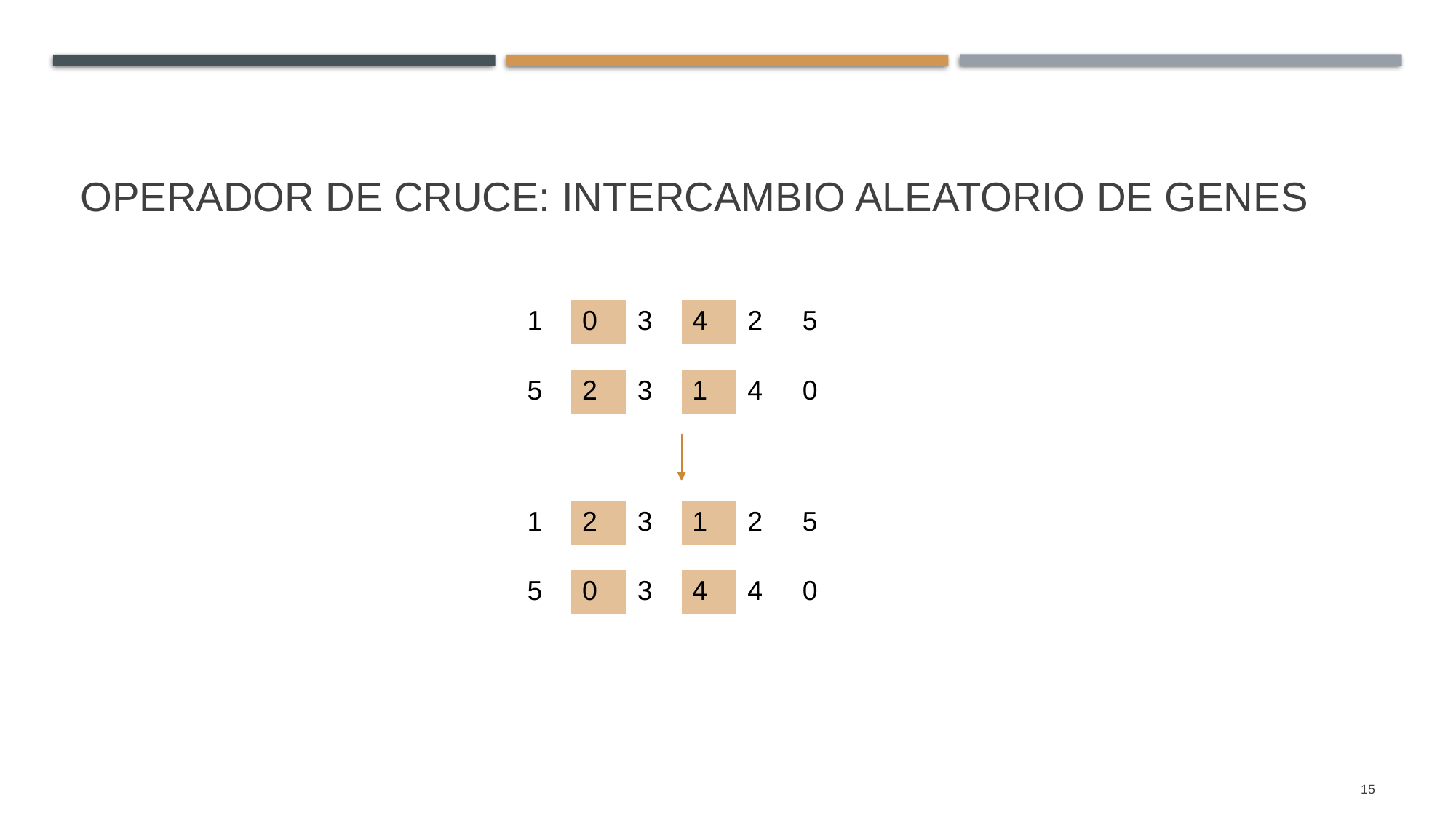

# Operador de cruce: Intercambio aleatorio de genes
| 1 | 0 | 3 | 4 | 2 | 5 |
| --- | --- | --- | --- | --- | --- |

| 5 | 2 | 3 | 1 | 4 | 0 |
| --- | --- | --- | --- | --- | --- |
| 1 | 2 | 3 | 1 | 2 | 5 |
| --- | --- | --- | --- | --- | --- |
| 5 | 0 | 3 | 4 | 4 | 0 |
| --- | --- | --- | --- | --- | --- |
15